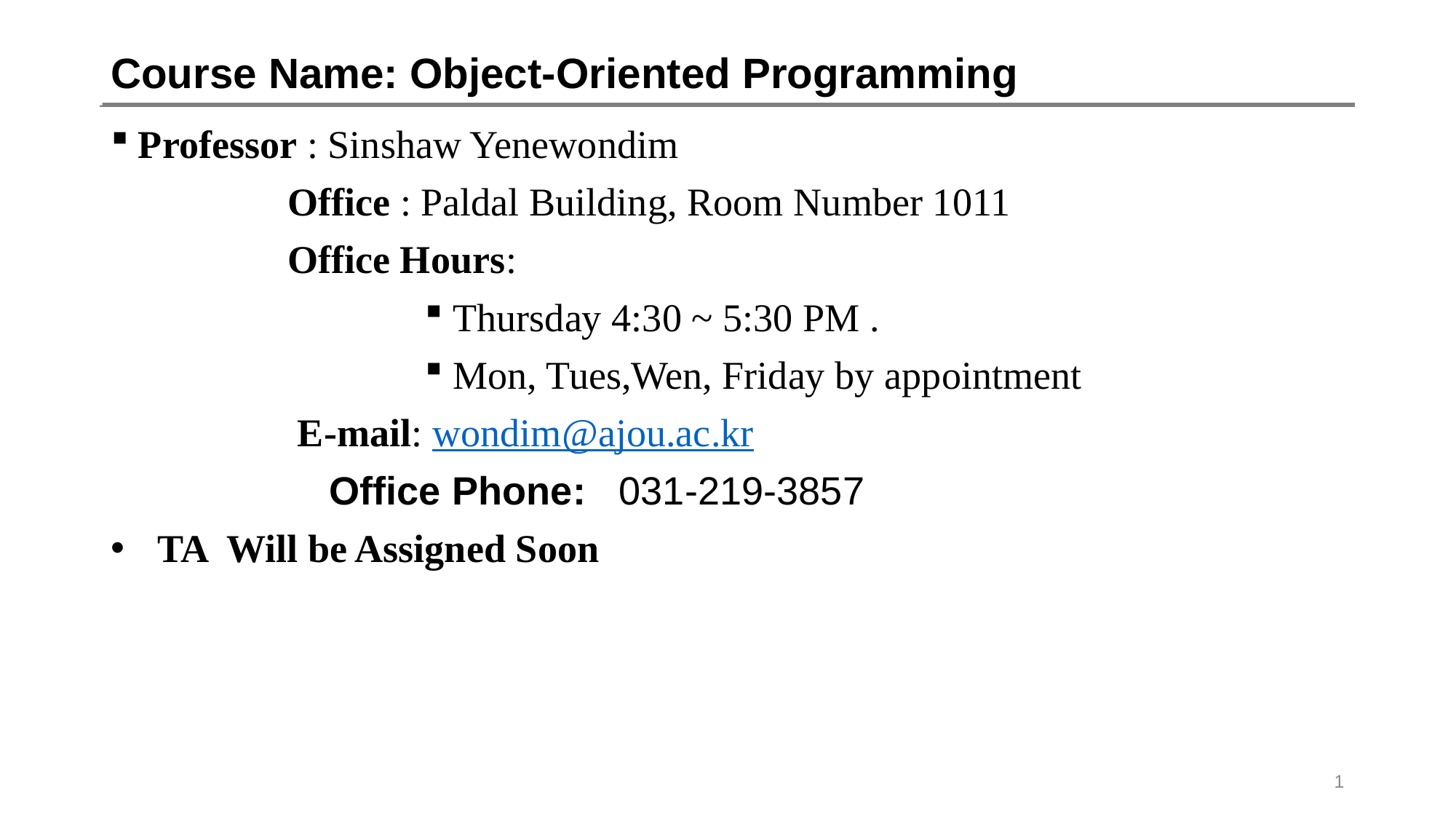

# Course Name: Object-Oriented Programming
Professor : Sinshaw Yenewondim
                  Office : Paldal Building, Room Number 1011
                  Office Hours:
 Thursday 4:30 ~ 5:30 PM .
 Mon, Tues,Wen, Friday by appointment
                   E-mail: wondim@ajou.ac.kr
                    Office Phone:   031-219-3857
  TA  Will be Assigned Soon

1